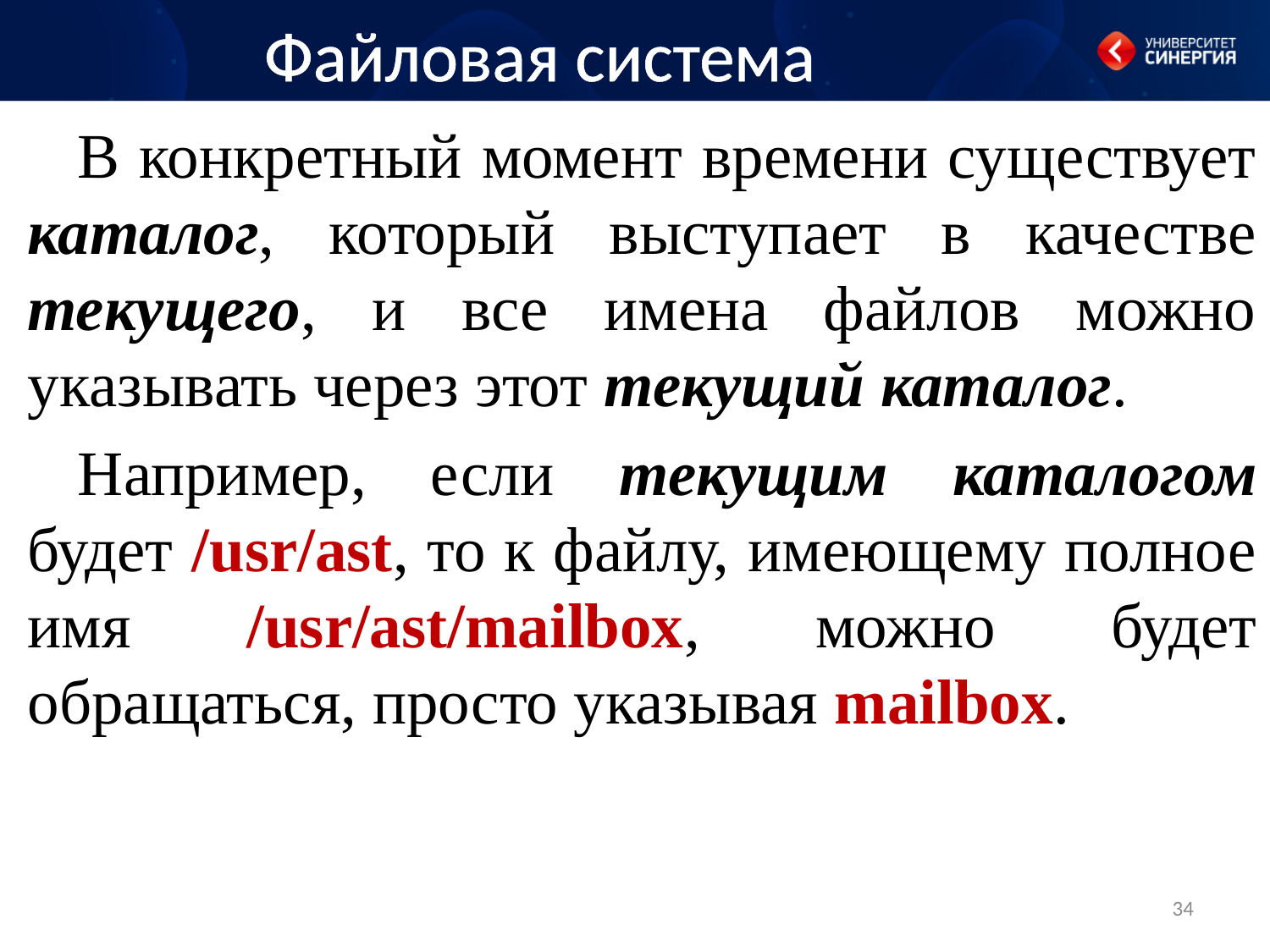

Файловая система
В конкретный момент времени существует каталог, который выступает в качестве текущего, и все имена файлов можно указывать через этот текущий каталог.
Например, если текущим каталогом будет /usr/ast, то к файлу, имеющему полное имя /usr/ast/mailbox, можно будет обращаться, просто указывая mailbox.
34